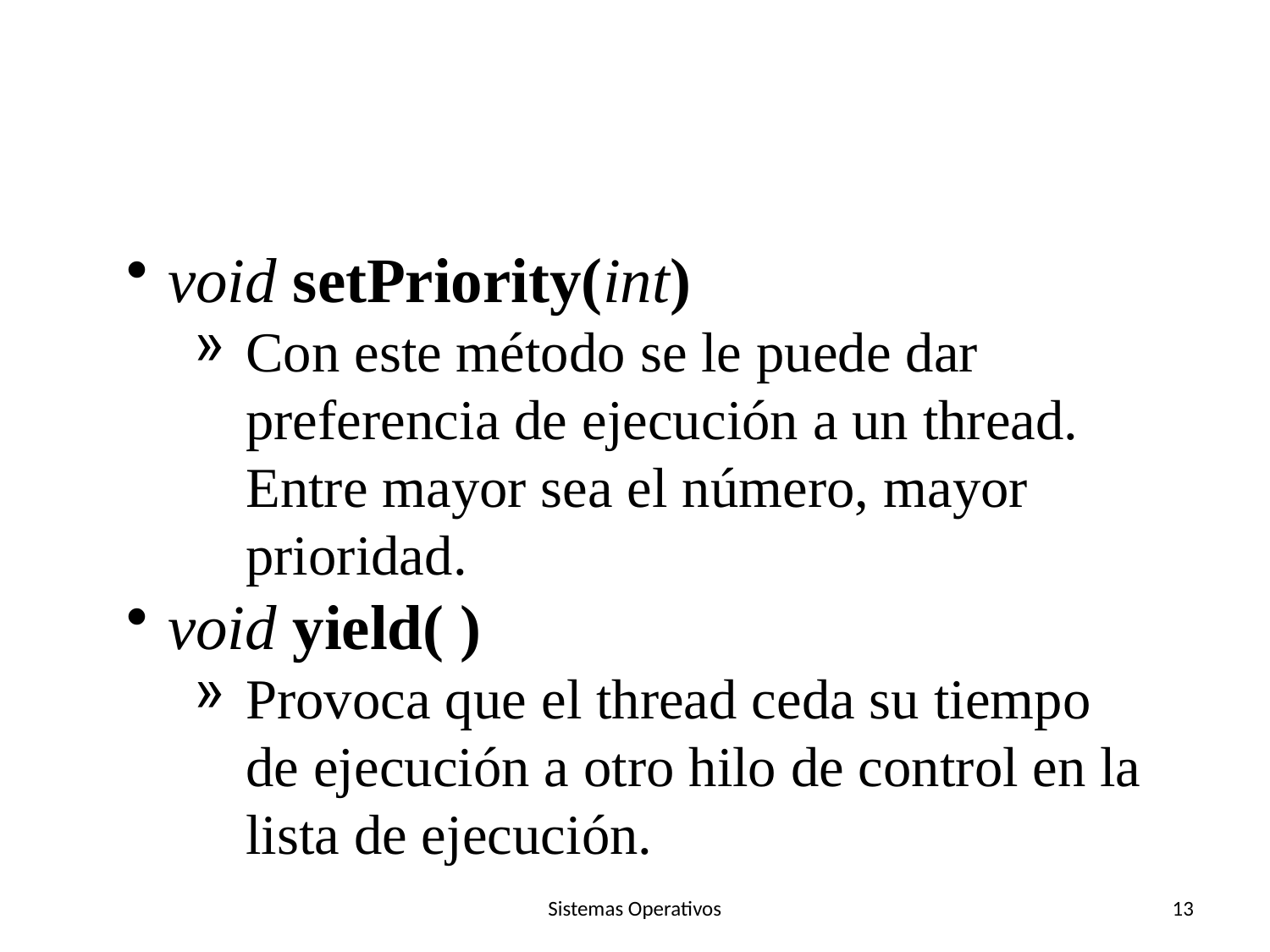

#
void setPriority(int)
Con este método se le puede dar preferencia de ejecución a un thread. Entre mayor sea el número, mayor prioridad.
void yield( )
Provoca que el thread ceda su tiempo de ejecución a otro hilo de control en la lista de ejecución.
Sistemas Operativos
13